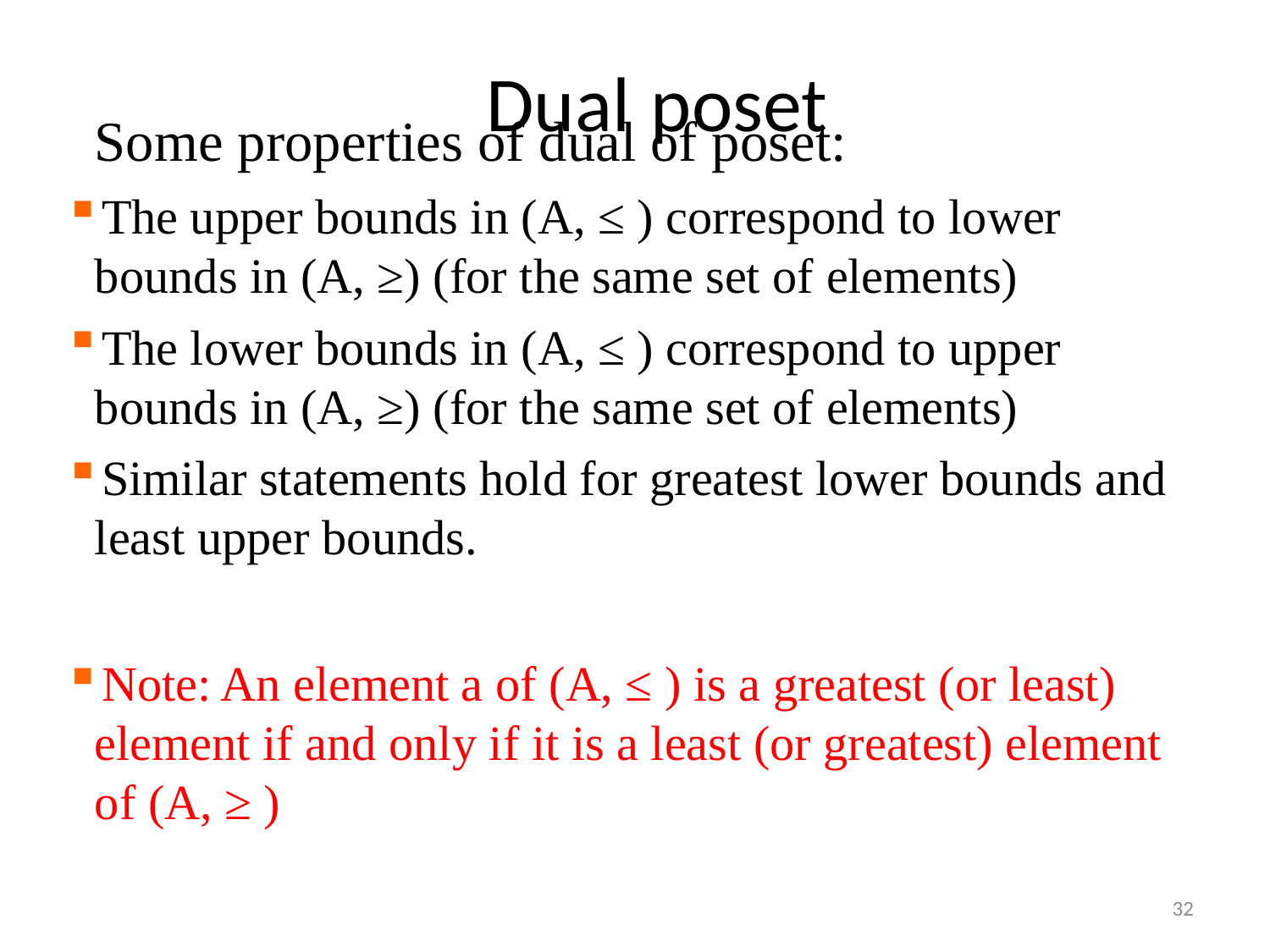

# Dual poset
Some properties of dual of poset:
The upper bounds in (A, ≤ ) correspond to lower bounds in (A, ≥) (for the same set of elements)
The lower bounds in (A, ≤ ) correspond to upper bounds in (A, ≥) (for the same set of elements)
Similar statements hold for greatest lower bounds and least upper bounds.

Note: An element a of (A, ≤ ) is a greatest (or least) element if and only if it is a least (or greatest) element of (A, ≥ )
32